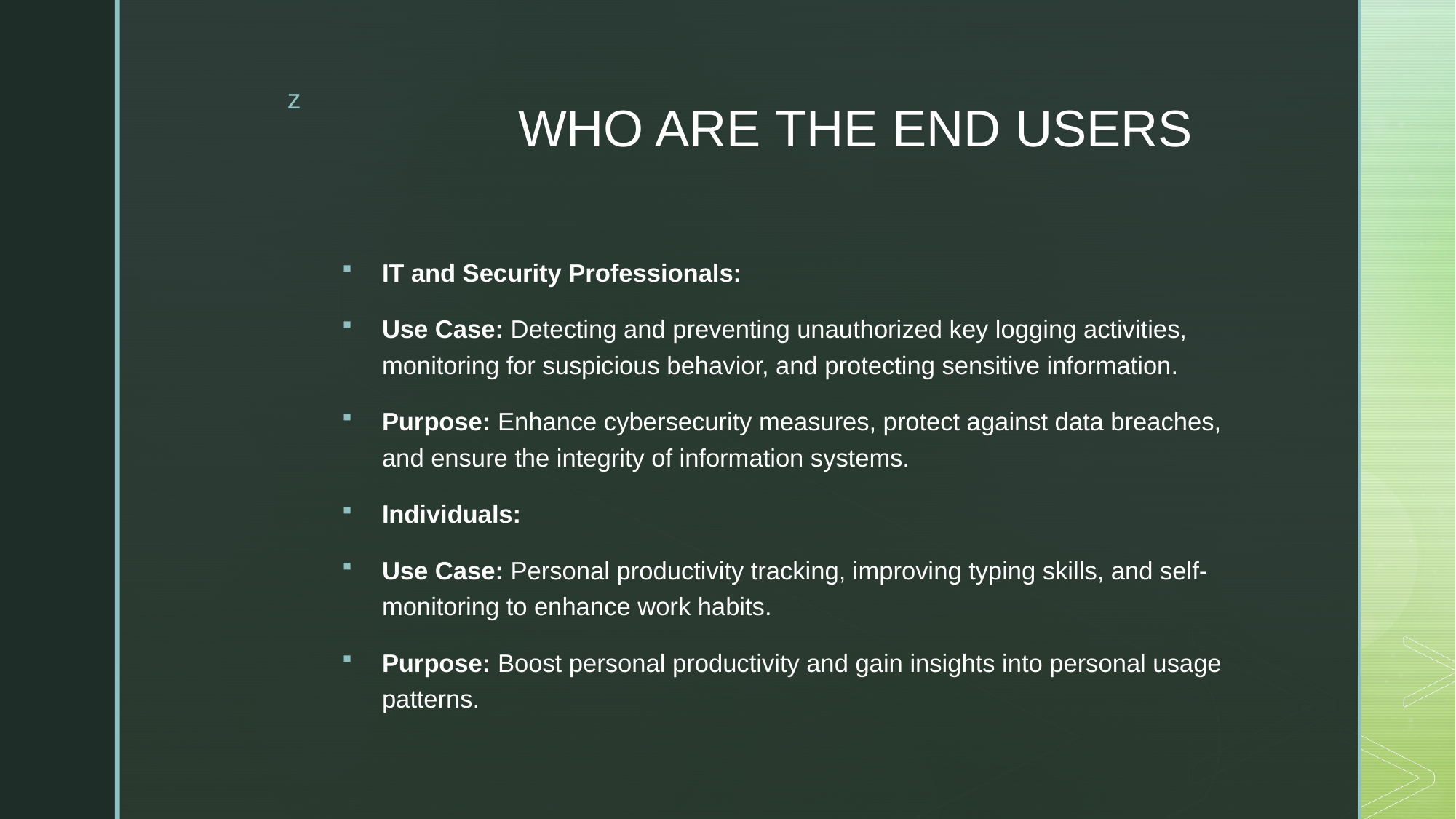

# WHO ARE THE END USERS
IT and Security Professionals:
Use Case: Detecting and preventing unauthorized key logging activities, monitoring for suspicious behavior, and protecting sensitive information.
Purpose: Enhance cybersecurity measures, protect against data breaches, and ensure the integrity of information systems.
Individuals:
Use Case: Personal productivity tracking, improving typing skills, and self-monitoring to enhance work habits.
Purpose: Boost personal productivity and gain insights into personal usage patterns.